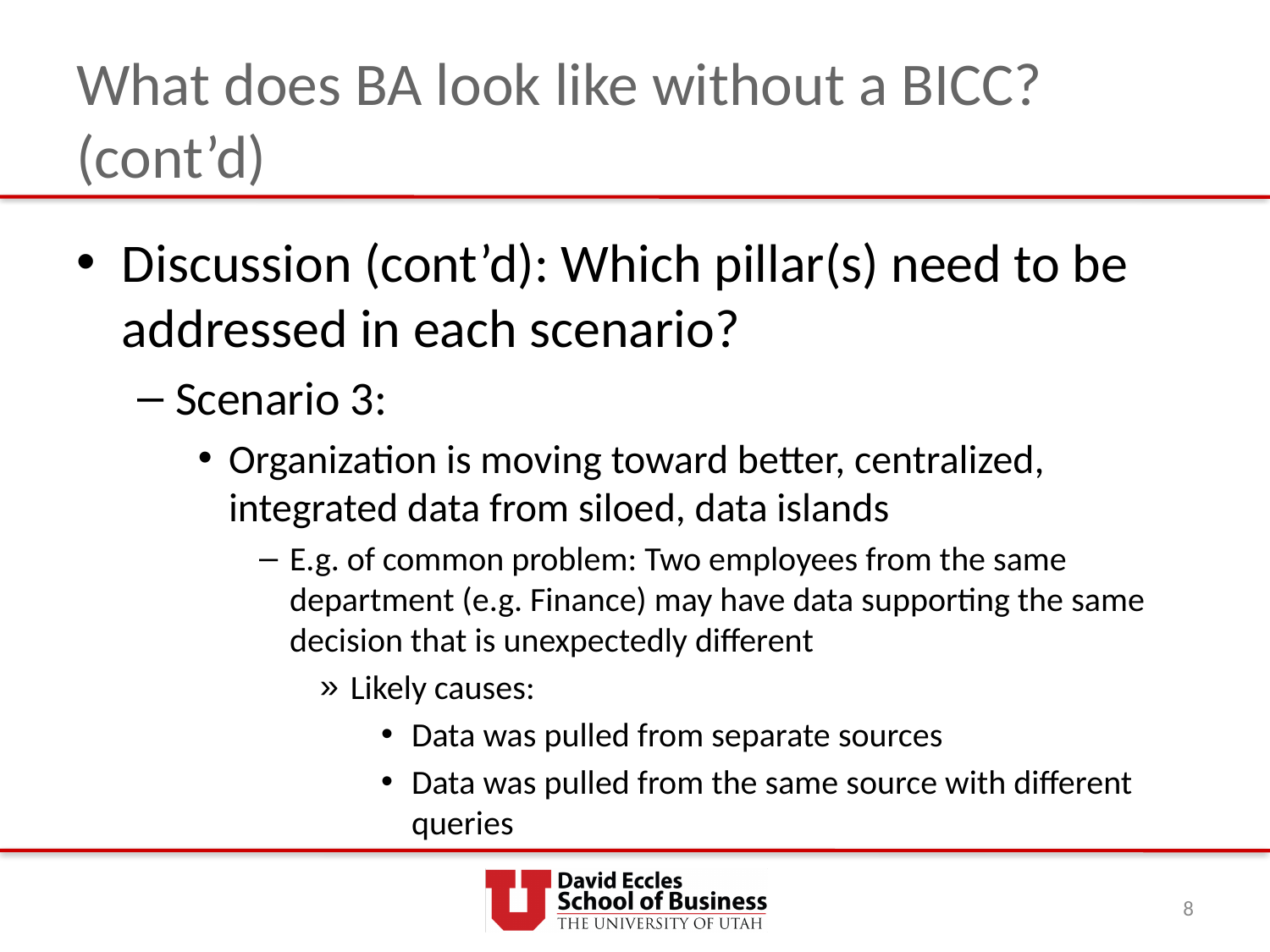

# What does BA look like without a BICC? (cont’d)
Discussion (cont’d): Which pillar(s) need to be addressed in each scenario?
Scenario 3:
Organization is moving toward better, centralized, integrated data from siloed, data islands
E.g. of common problem: Two employees from the same department (e.g. Finance) may have data supporting the same decision that is unexpectedly different
Likely causes:
Data was pulled from separate sources
Data was pulled from the same source with different queries
8